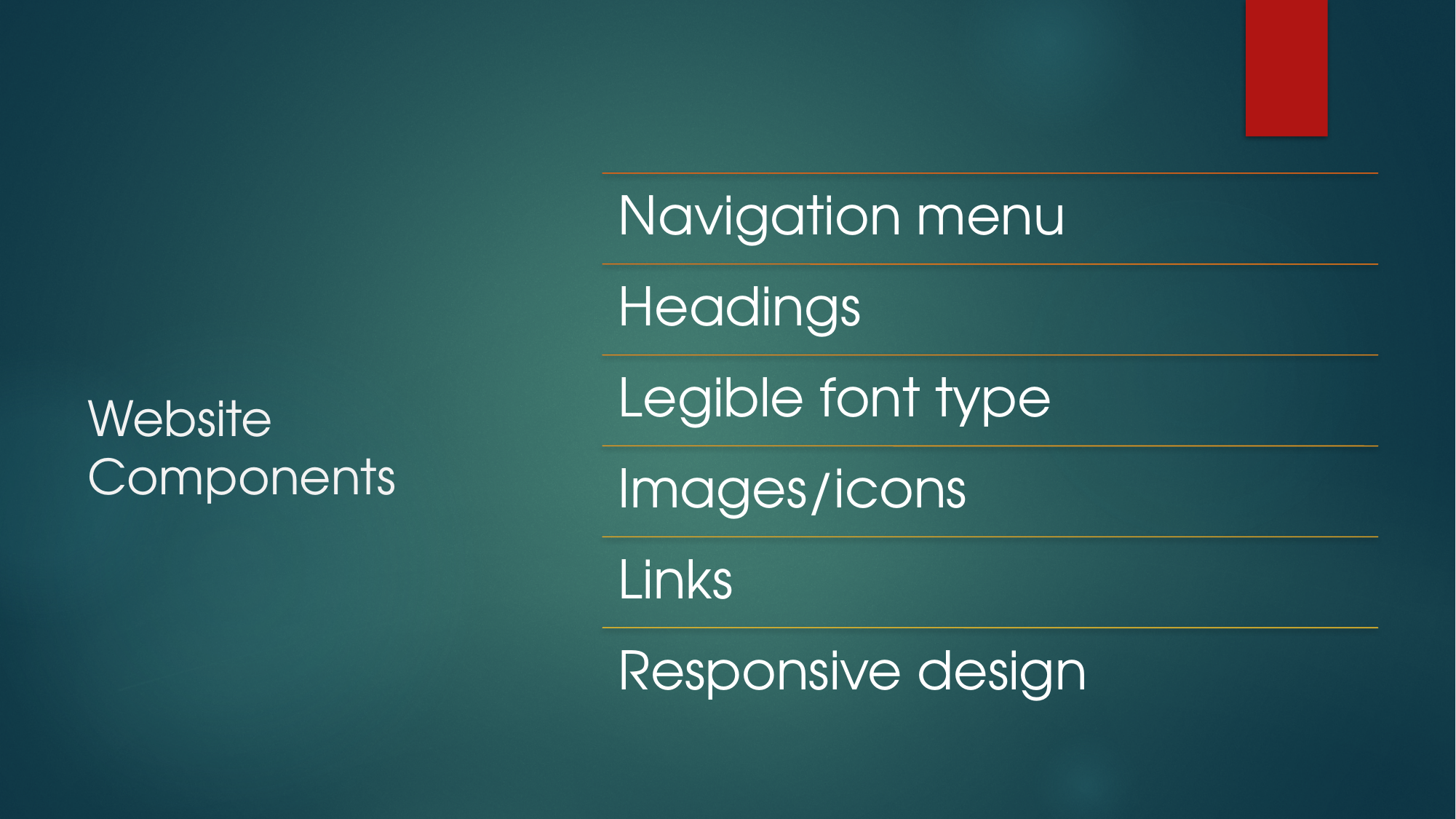

# Website Components
Navigation menu
Headings
Legible font type
Images/icons
Links
Responsive design